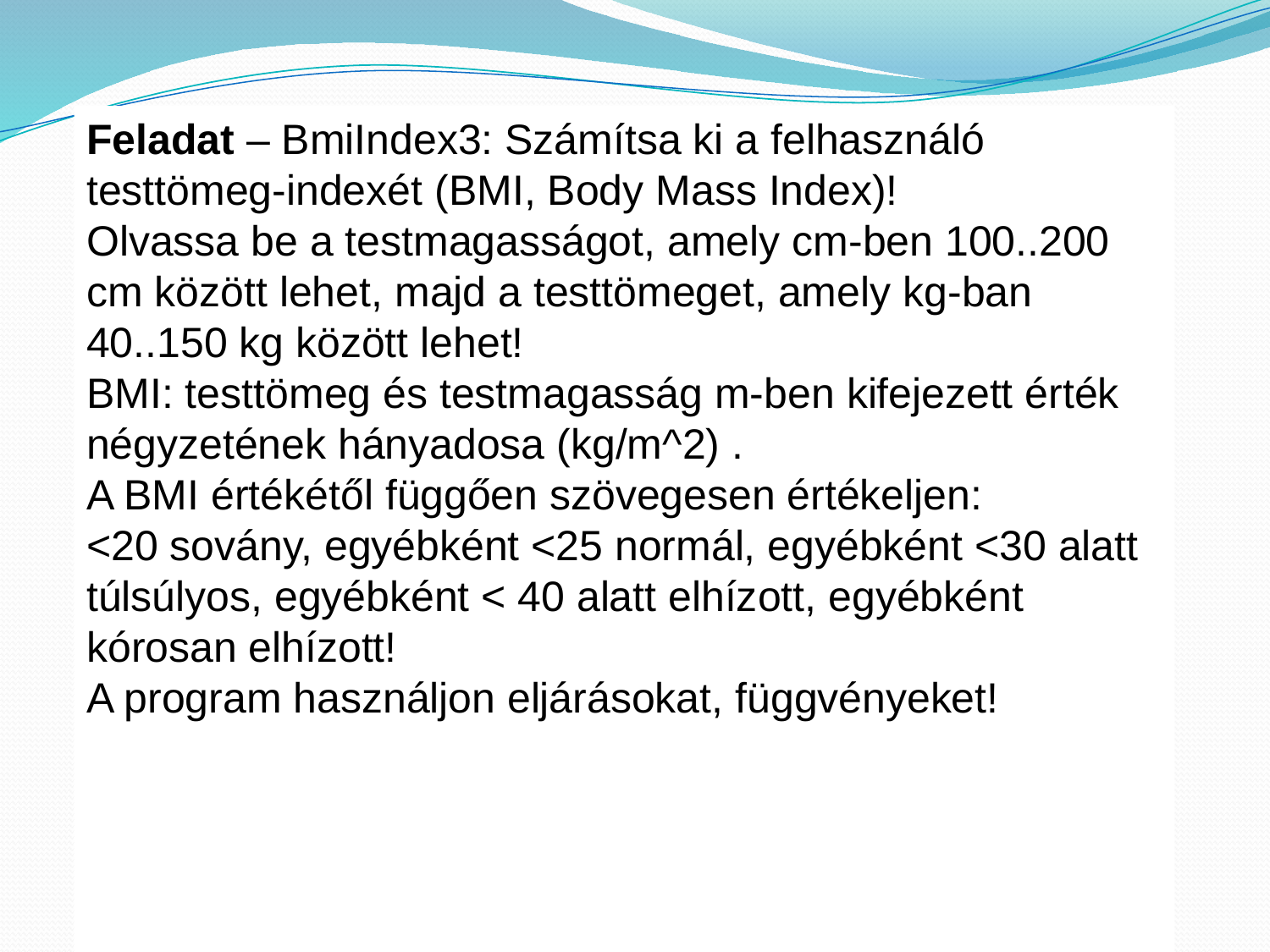

Feladat – BmiIndex3: Számítsa ki a felhasználó testtömeg-indexét (BMI, Body Mass Index)!
Olvassa be a testmagasságot, amely cm-ben 100..200 cm között lehet, majd a testtömeget, amely kg-ban 40..150 kg között lehet!
BMI: testtömeg és testmagasság m-ben kifejezett érték négyzetének hányadosa (kg/m^2) .
A BMI értékétől függően szövegesen értékeljen:
<20 sovány, egyébként <25 normál, egyébként <30 alatt túlsúlyos, egyébként < 40 alatt elhízott, egyébként kórosan elhízott!
A program használjon eljárásokat, függvényeket!